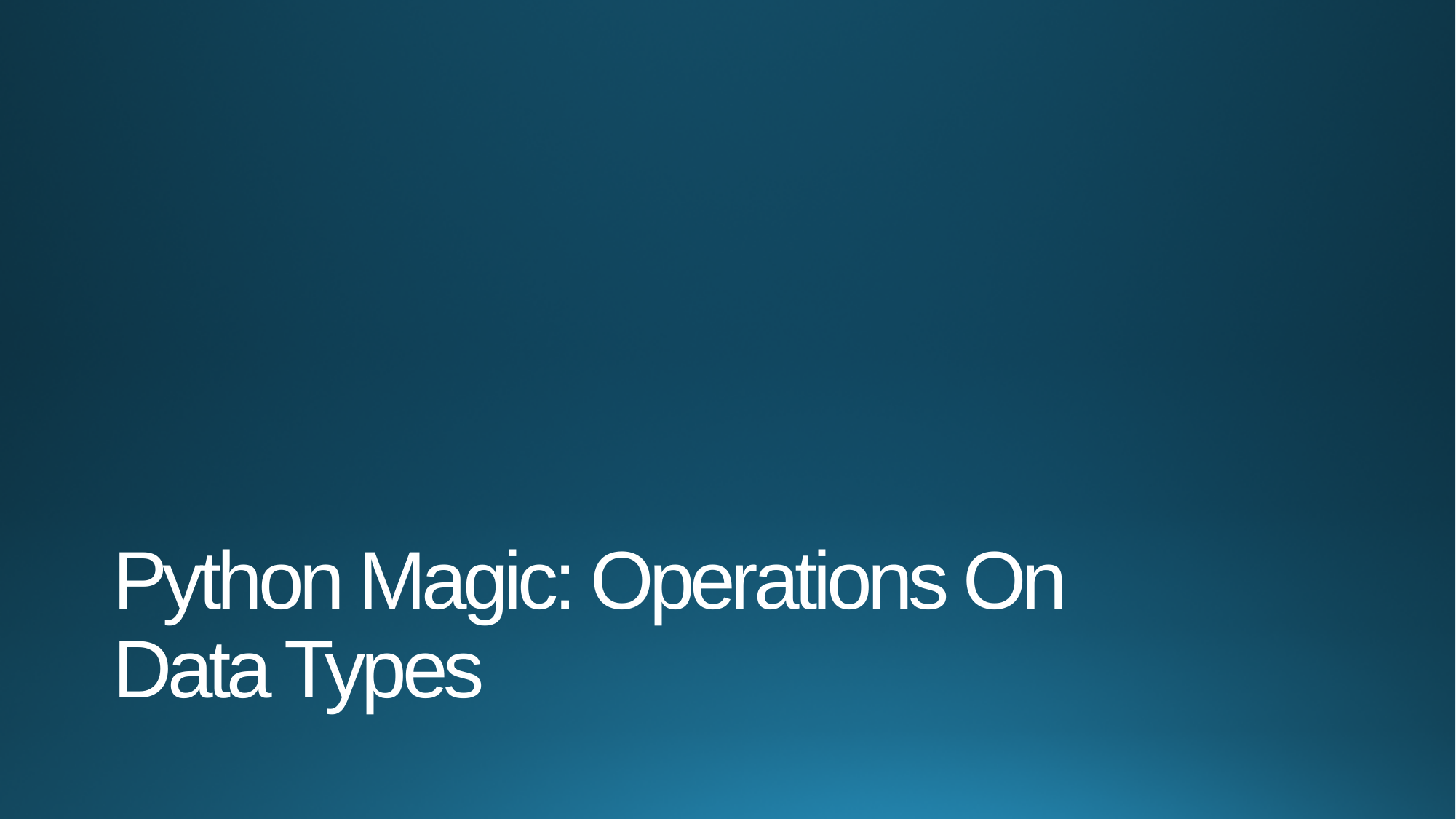

# Python Magic: Operations On Data Types